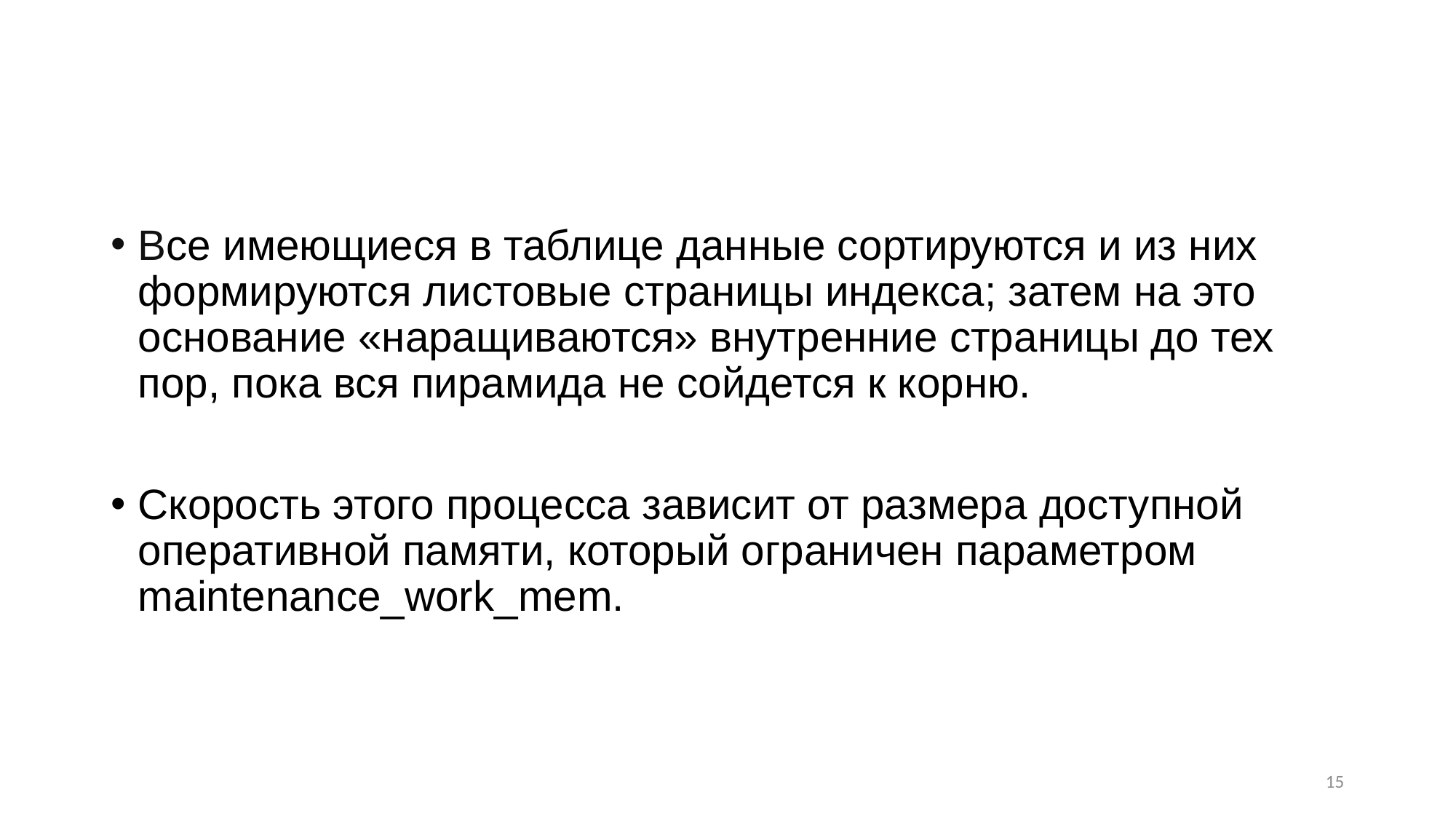

Все имеющиеся в таблице данные сортируются и из них формируются листовые страницы индекса; затем на это основание «наращиваются» внутренние страницы до тех пор, пока вся пирамида не сойдется к корню.

Скорость этого процесса зависит от размера доступной оперативной памяти, который ограничен параметром maintenance_work_mem.
15